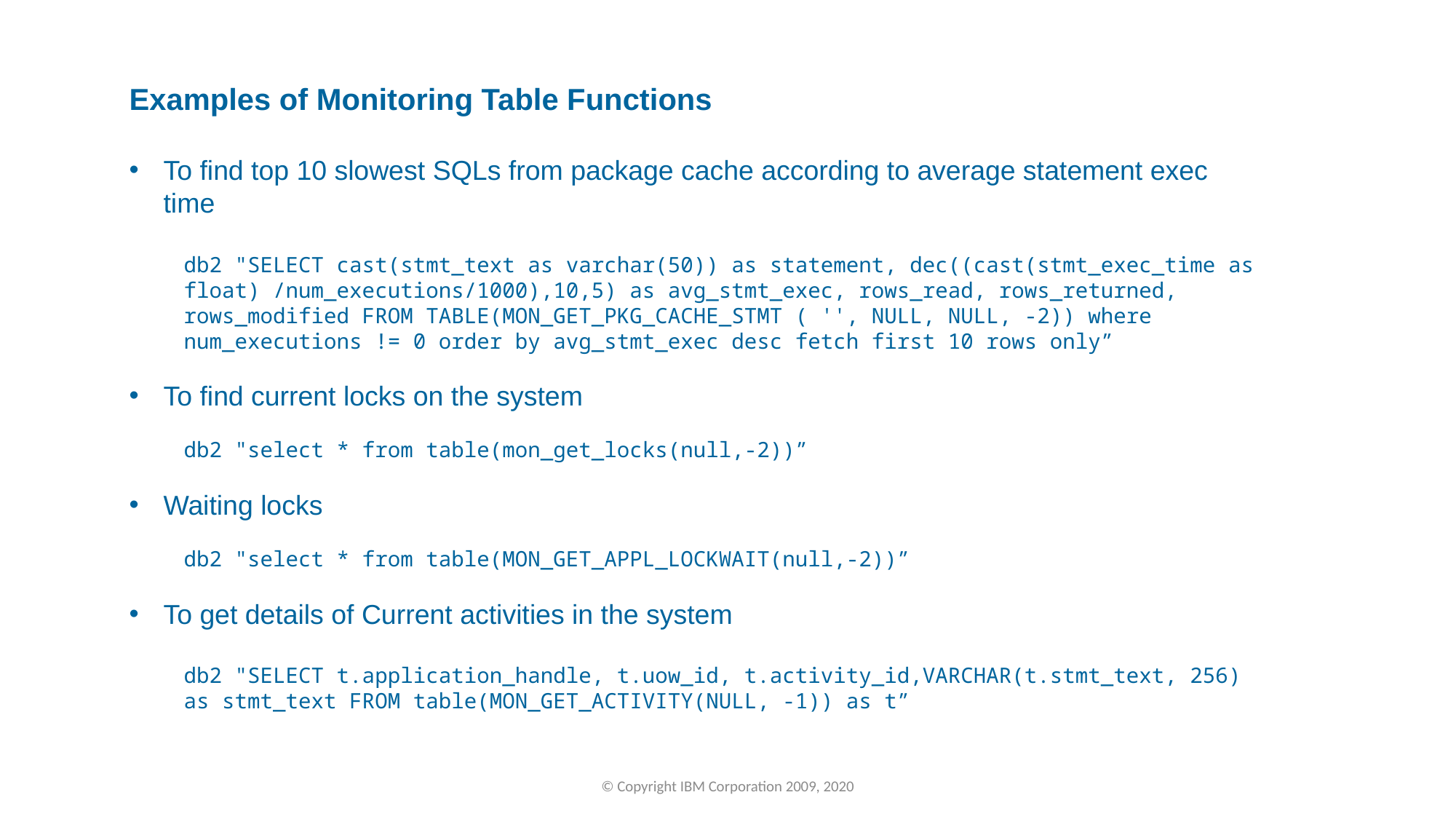

Examples of Monitoring Table Functions

To find top 10 slowest SQLs from package cache according to average statement exec time

db2 "SELECT cast(stmt_text as varchar(50)) as statement, dec((cast(stmt_exec_time as float) /num_executions/1000),10,5) as avg_stmt_exec, rows_read, rows_returned, rows_modified FROM TABLE(MON_GET_PKG_CACHE_STMT ( '', NULL, NULL, -2)) where num_executions != 0 order by avg_stmt_exec desc fetch first 10 rows only”

To find current locks on the system

db2 "select * from table(mon_get_locks(null,-2))”

Waiting locks

db2 "select * from table(MON_GET_APPL_LOCKWAIT(null,-2))”

To get details of Current activities in the system

db2 "SELECT t.application_handle, t.uow_id, t.activity_id,VARCHAR(t.stmt_text, 256) as stmt_text FROM table(MON_GET_ACTIVITY(NULL, -1)) as t”

© Copyright IBM Corporation 2009, 2020